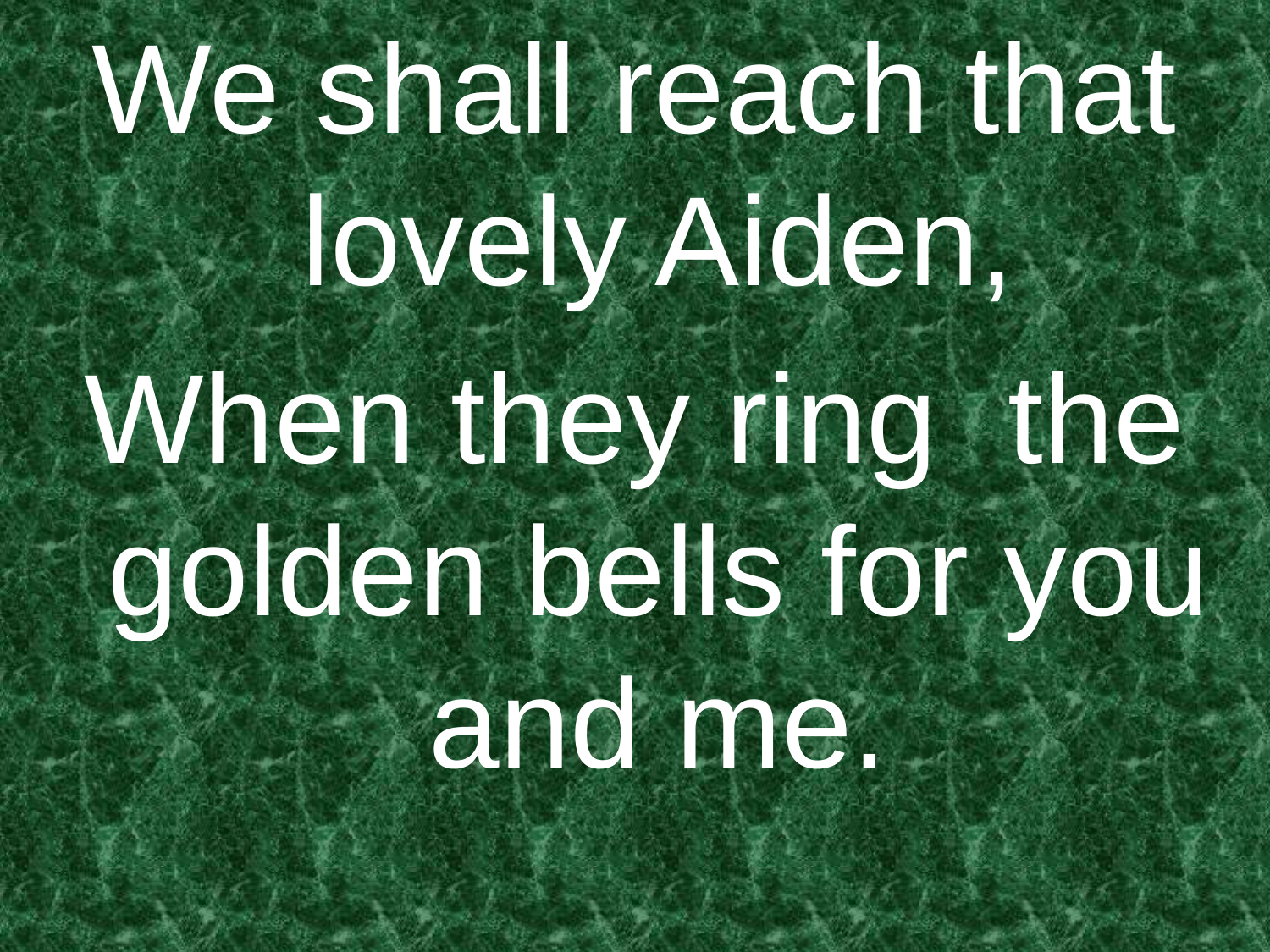

We shall reach that lovely Aiden,
When they ring  the golden bells for you and me.